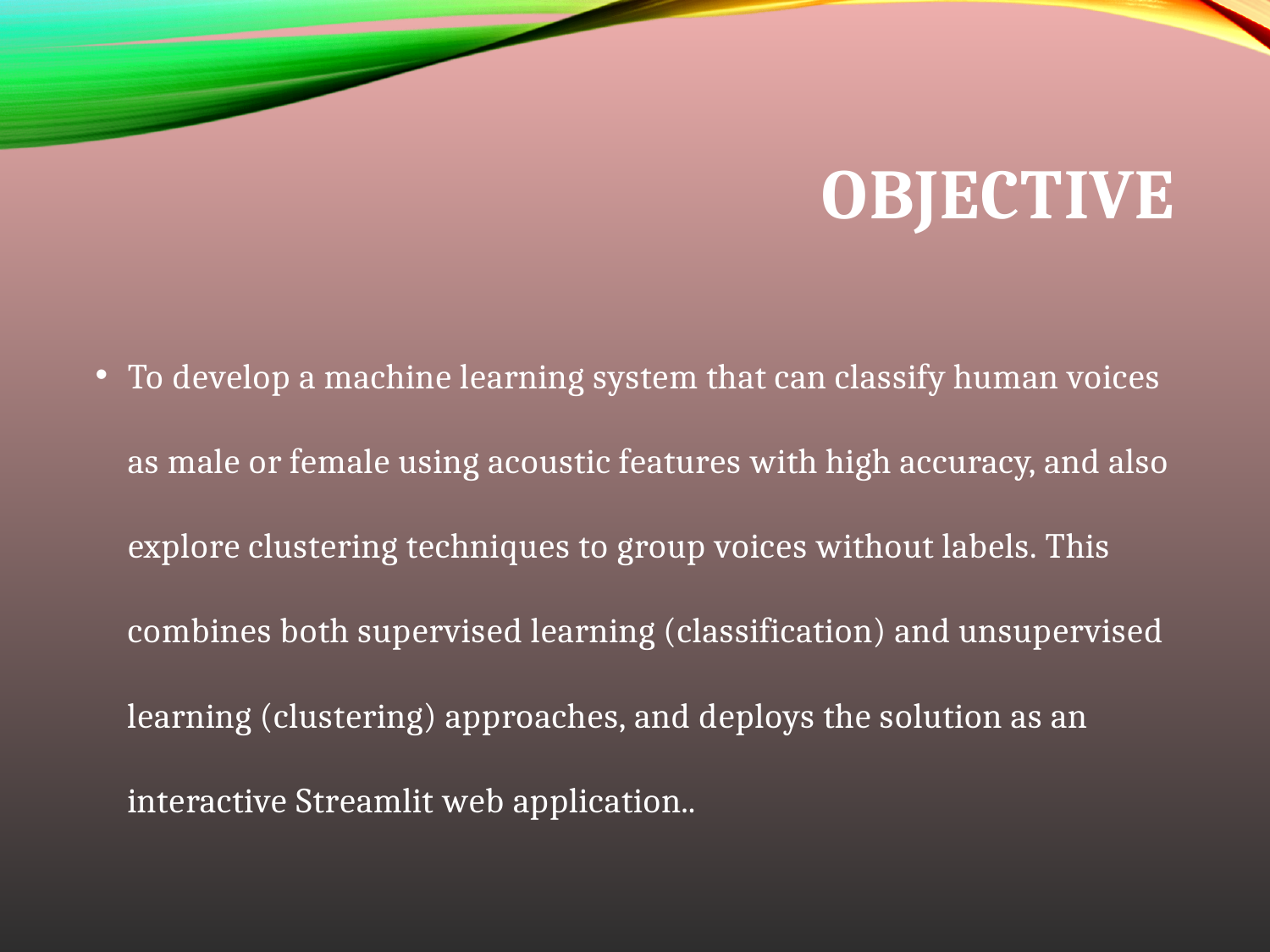

# Objective
To develop a machine learning system that can classify human voices as male or female using acoustic features with high accuracy, and also explore clustering techniques to group voices without labels. This combines both supervised learning (classification) and unsupervised learning (clustering) approaches, and deploys the solution as an interactive Streamlit web application..